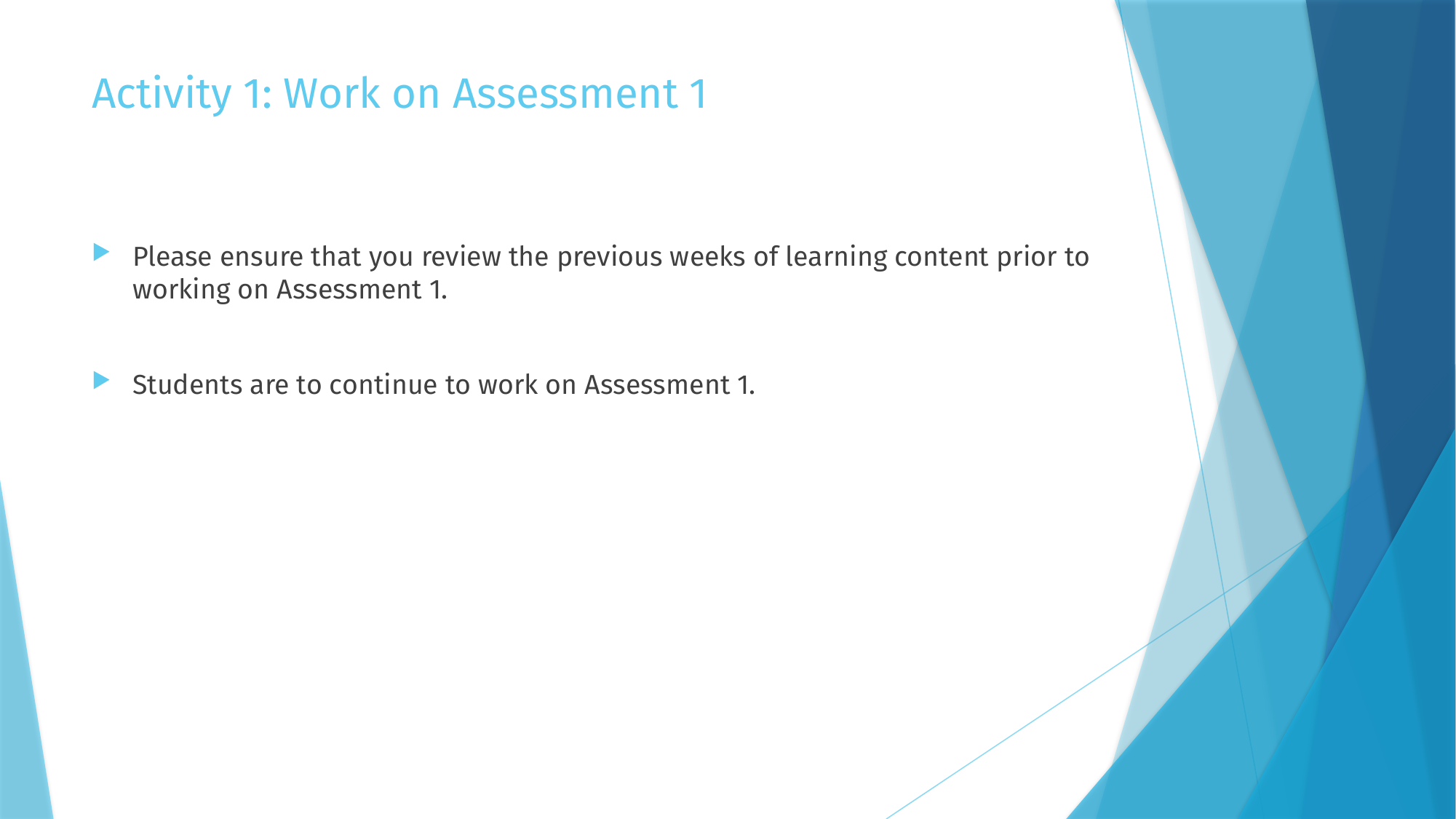

# Activity 1: Work on Assessment 1

Please ensure that you review the previous weeks of learning content prior to working on Assessment 1.

Students are to continue to work on Assessment 1.